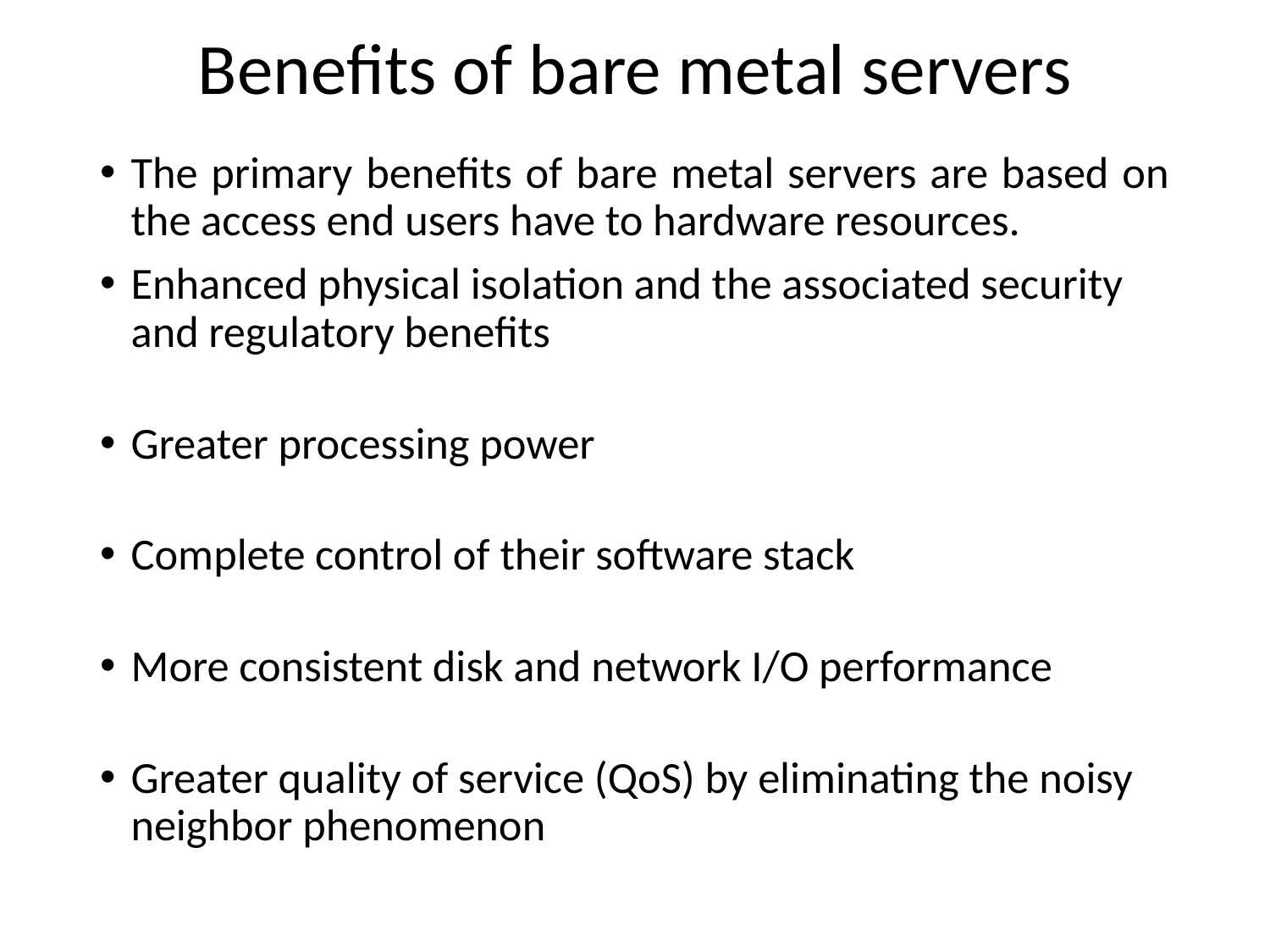

# Benefits of bare metal servers
The primary benefits of bare metal servers are based on the access end users have to hardware resources.
Enhanced physical isolation and the associated security and regulatory benefits
Greater processing power
Complete control of their software stack
More consistent disk and network I/O performance
Greater quality of service (QoS) by eliminating the noisy neighbor phenomenon